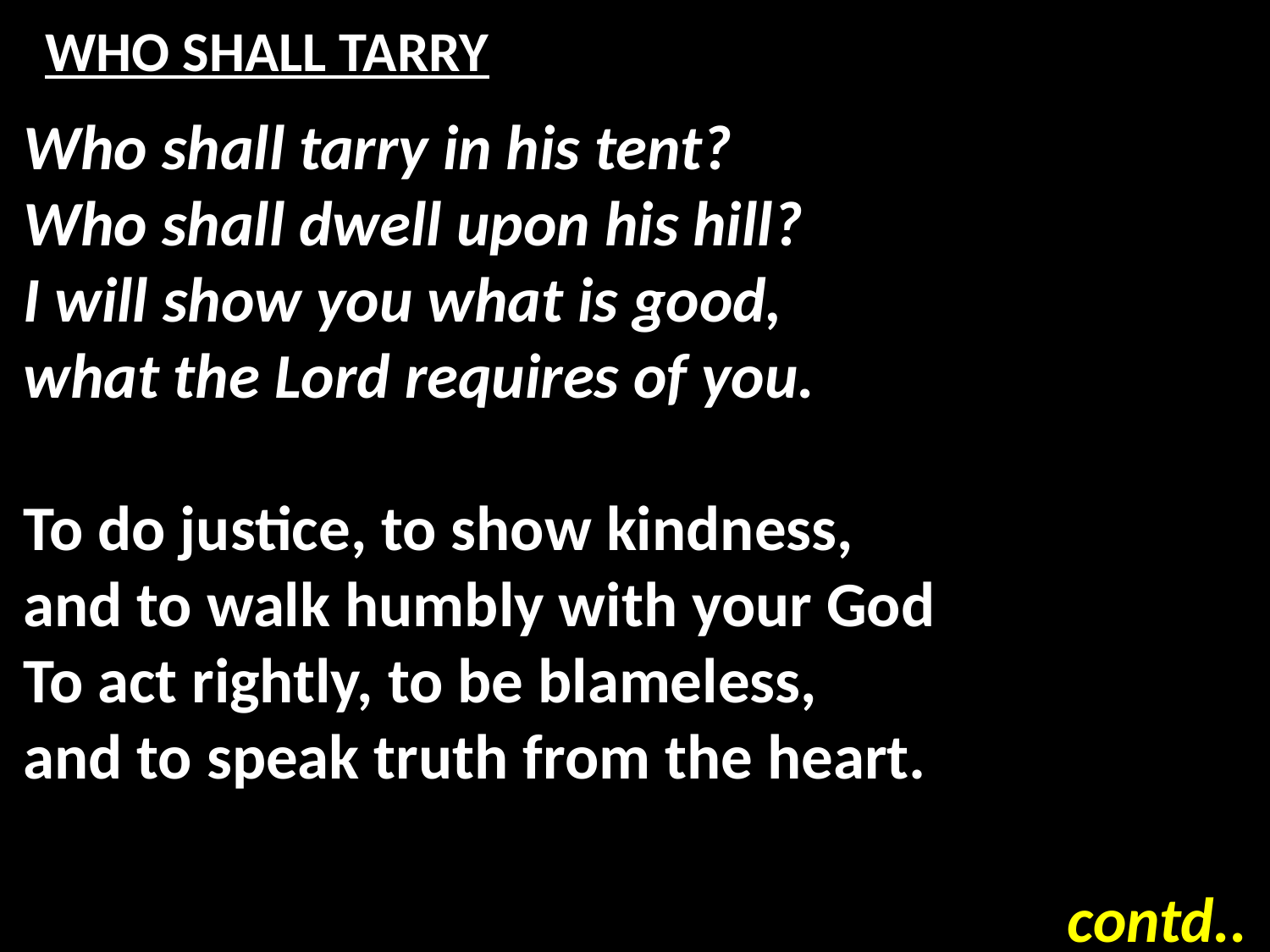

# WHO SHALL TARRY
Who shall tarry in his tent?
Who shall dwell upon his hill?
I will show you what is good,
what the Lord requires of you.

To do justice, to show kindness,
and to walk humbly with your God
To act rightly, to be blameless,
and to speak truth from the heart.
contd..